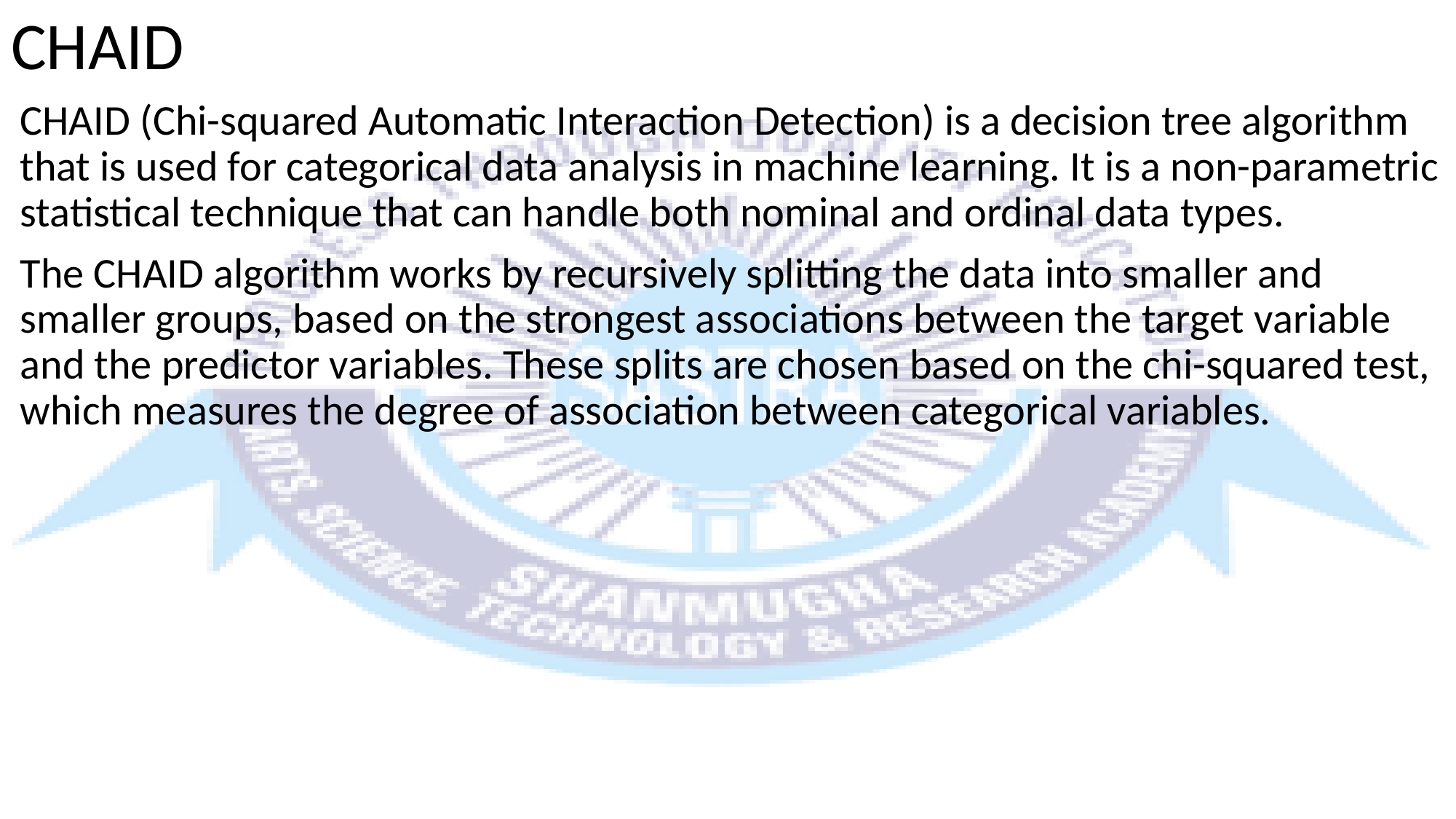

# CHAID
CHAID (Chi-squared Automatic Interaction Detection) is a decision tree algorithm that is used for categorical data analysis in machine learning. It is a non-parametric statistical technique that can handle both nominal and ordinal data types.
The CHAID algorithm works by recursively splitting the data into smaller and smaller groups, based on the strongest associations between the target variable and the predictor variables. These splits are chosen based on the chi-squared test, which measures the degree of association between categorical variables.